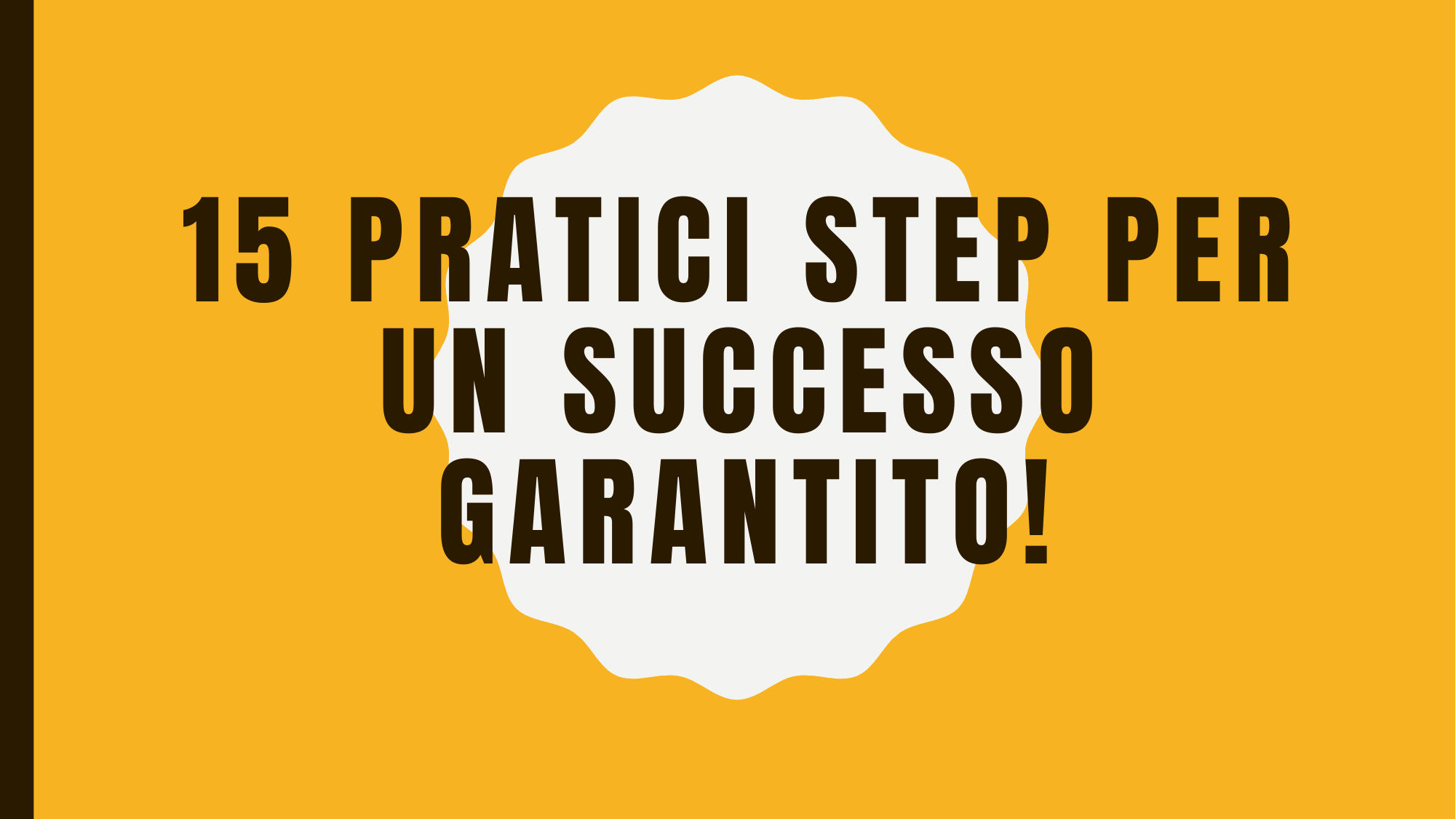

# 15 pratici step per un successo garantito!